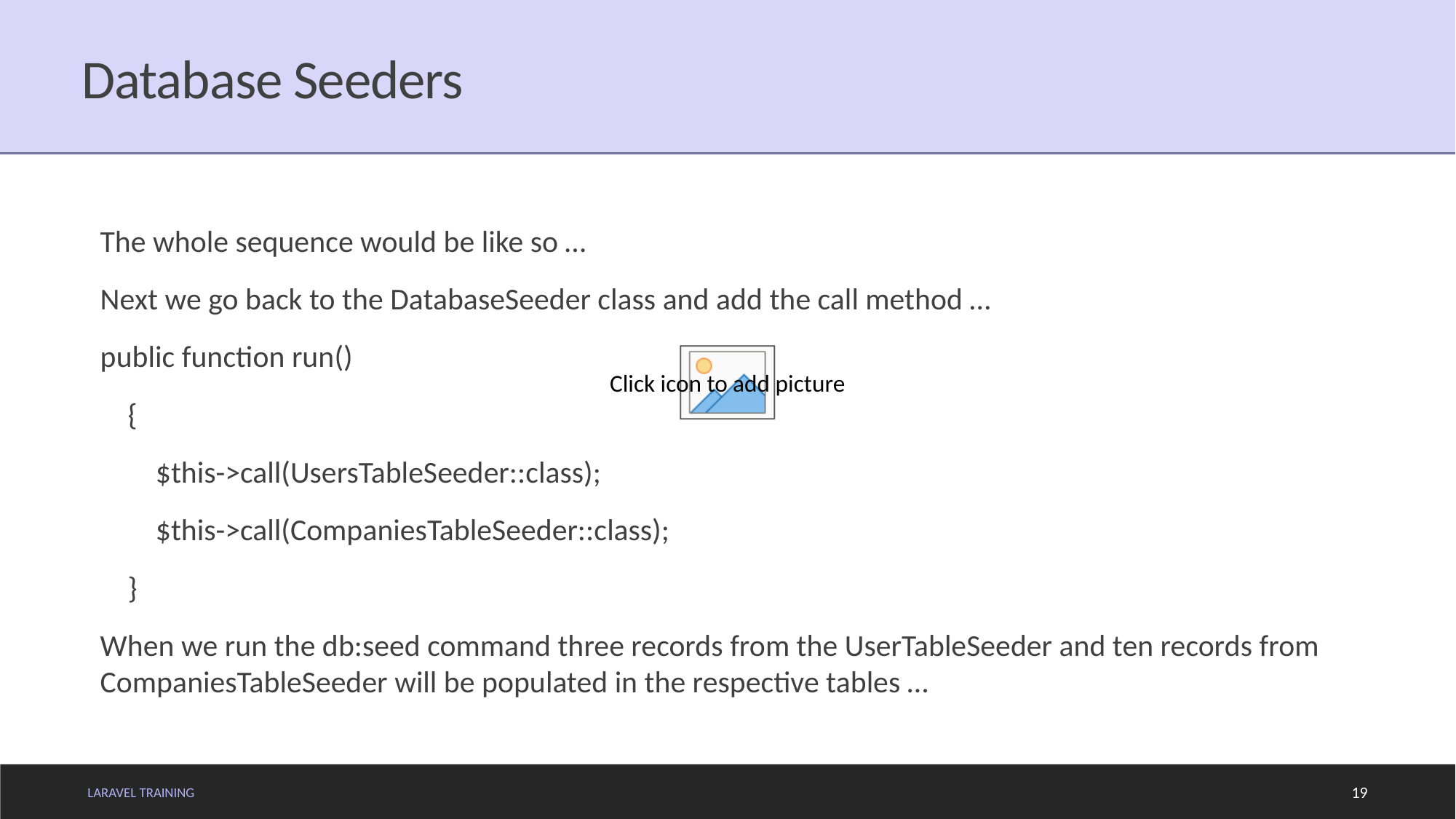

# Database Seeders
The whole sequence would be like so …
Next we go back to the DatabaseSeeder class and add the call method …
public function run()
    {
        $this->call(UsersTableSeeder::class);
        $this->call(CompaniesTableSeeder::class);
    }
When we run the db:seed command three records from the UserTableSeeder and ten records from CompaniesTableSeeder will be populated in the respective tables …
LARAVEL TRAINING
19